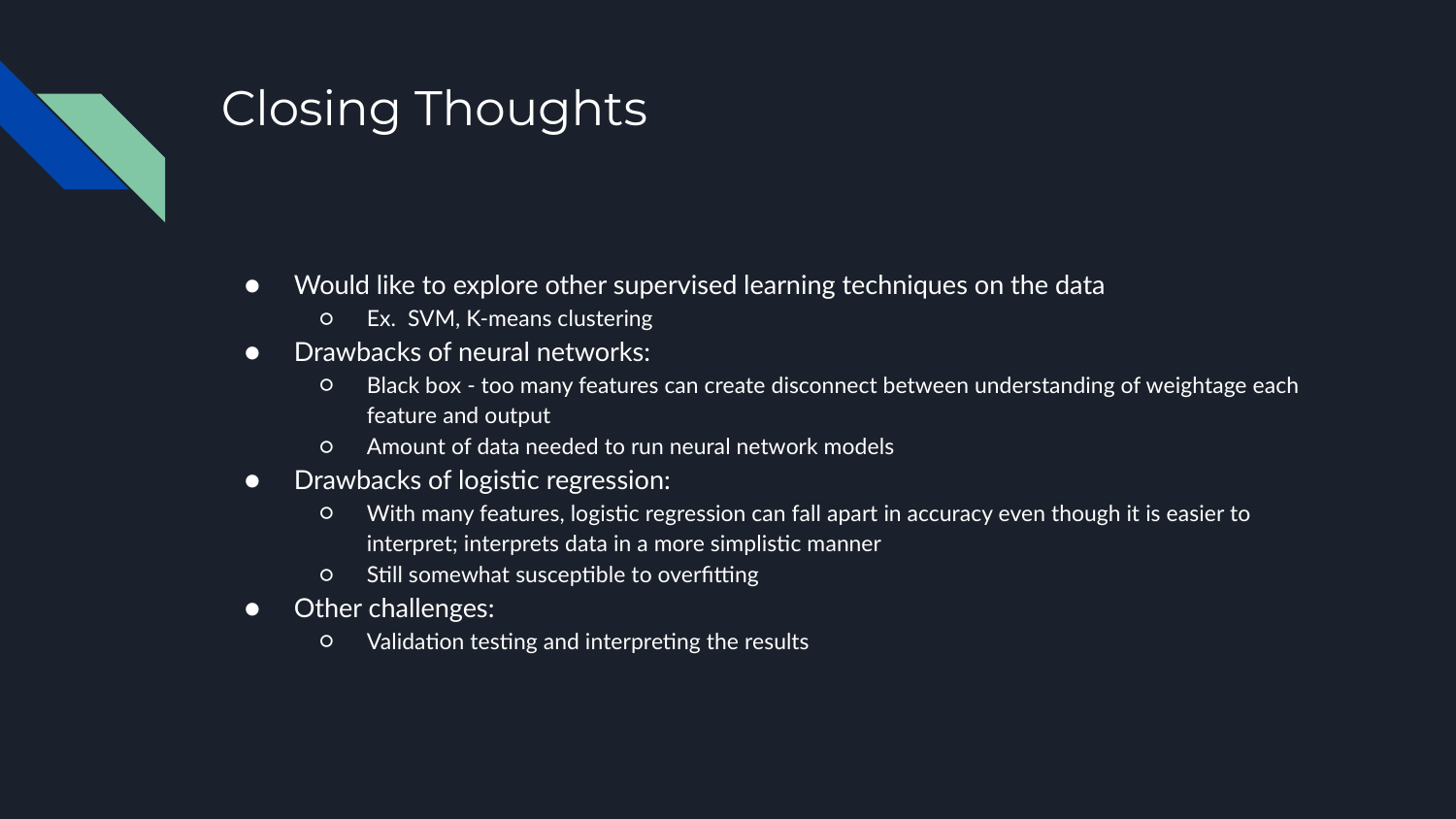

# Closing Thoughts
Would like to explore other supervised learning techniques on the data
Ex.  SVM, K-means clustering
Drawbacks of neural networks:
Black box - too many features can create disconnect between understanding of weightage each feature and output
Amount of data needed to run neural network models
Drawbacks of logistic regression:
With many features, logistic regression can fall apart in accuracy even though it is easier to interpret; interprets data in a more simplistic manner
Still somewhat susceptible to overfitting
Other challenges:
Validation testing and interpreting the results